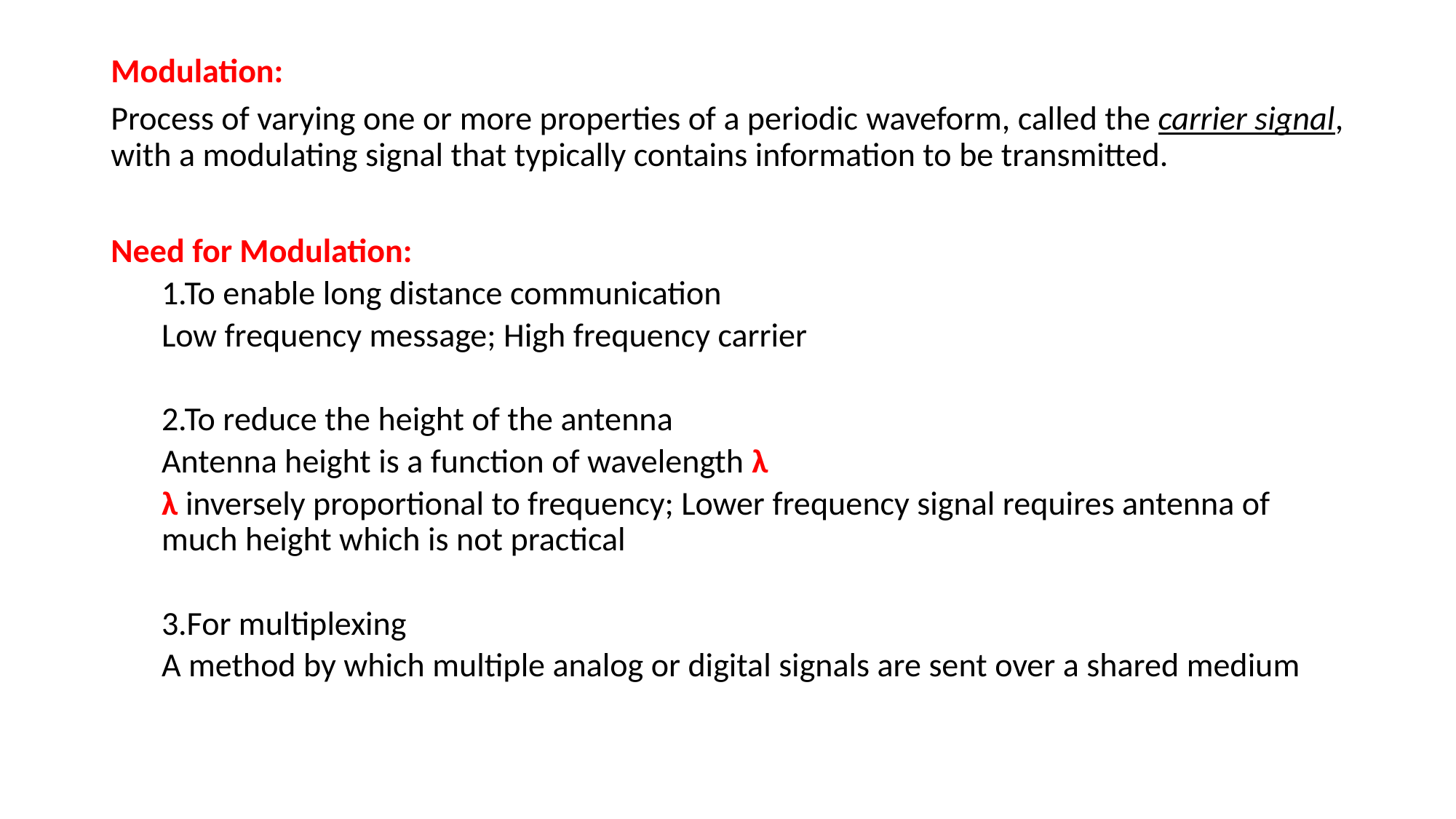

Modulation:
Process of varying one or more properties of a periodic waveform, called the carrier signal, with a modulating signal that typically contains information to be transmitted.

Need for Modulation:
1.To enable long distance communication
Low frequency message; High frequency carrier

2.To reduce the height of the antenna
Antenna height is a function of wavelength λ
λ inversely proportional to frequency; Lower frequency signal requires antenna of much height which is not practical

3.For multiplexing
A method by which multiple analog or digital signals are sent over a shared medium